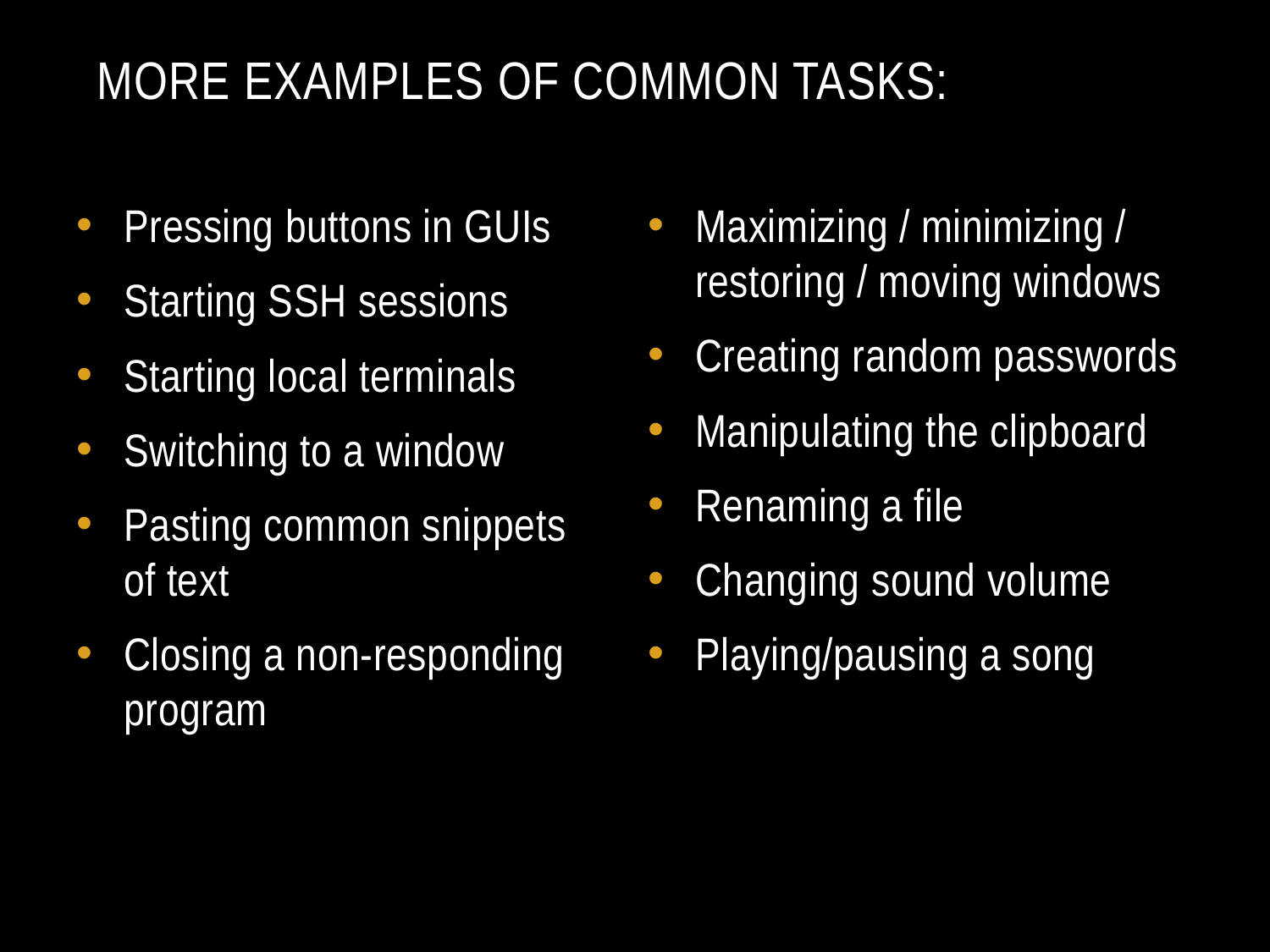

# More examples of common tasks:
Pressing buttons in GUIs
Starting SSH sessions
Starting local terminals
Switching to a window
Pasting common snippets of text
Closing a non-responding program

Maximizing / minimizing / restoring / moving windows
Creating random passwords
Manipulating the clipboard
Renaming a file
Changing sound volume
Playing/pausing a song